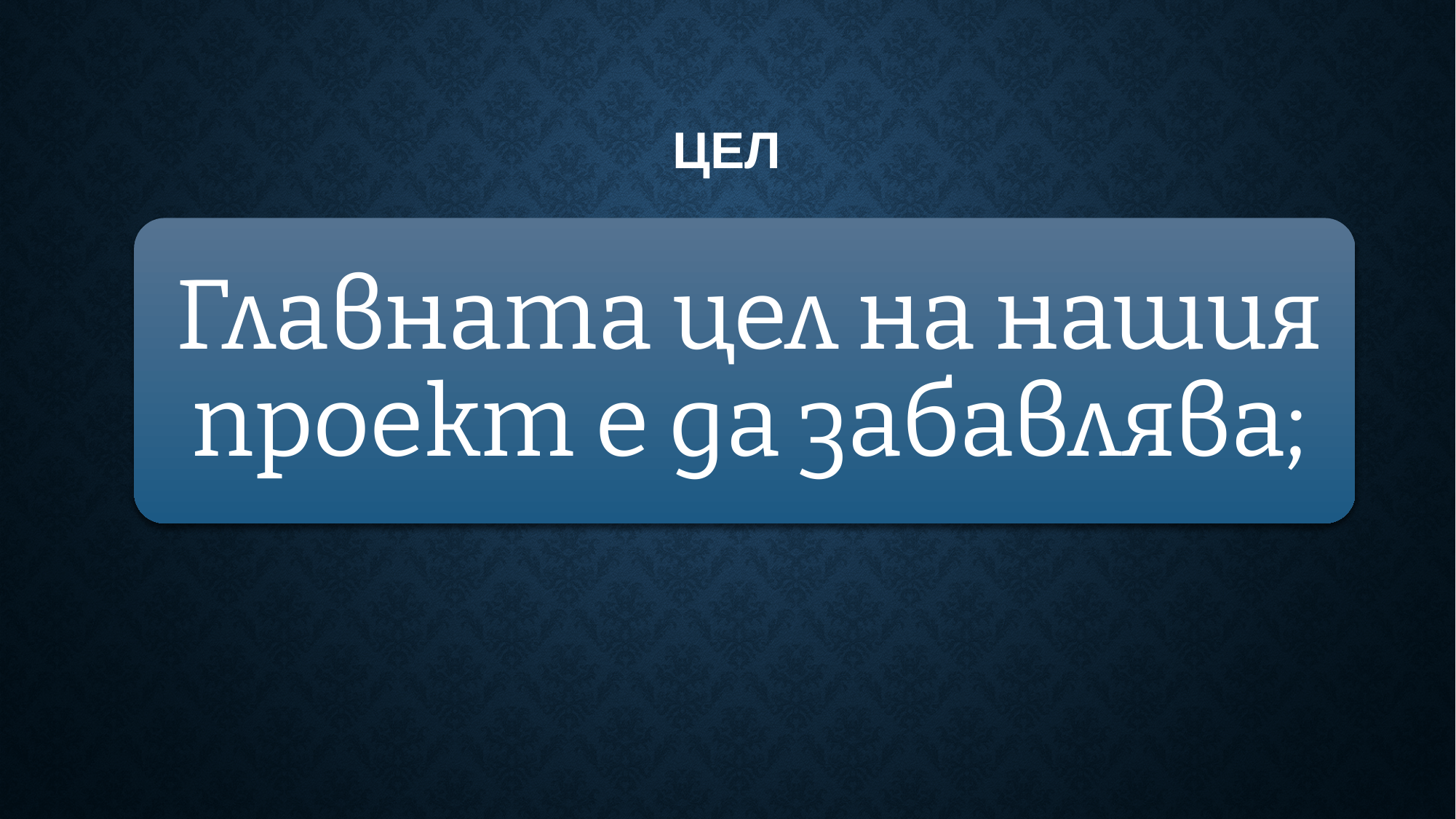

# Цел
Главната цел на нашия проект е да забавлява;